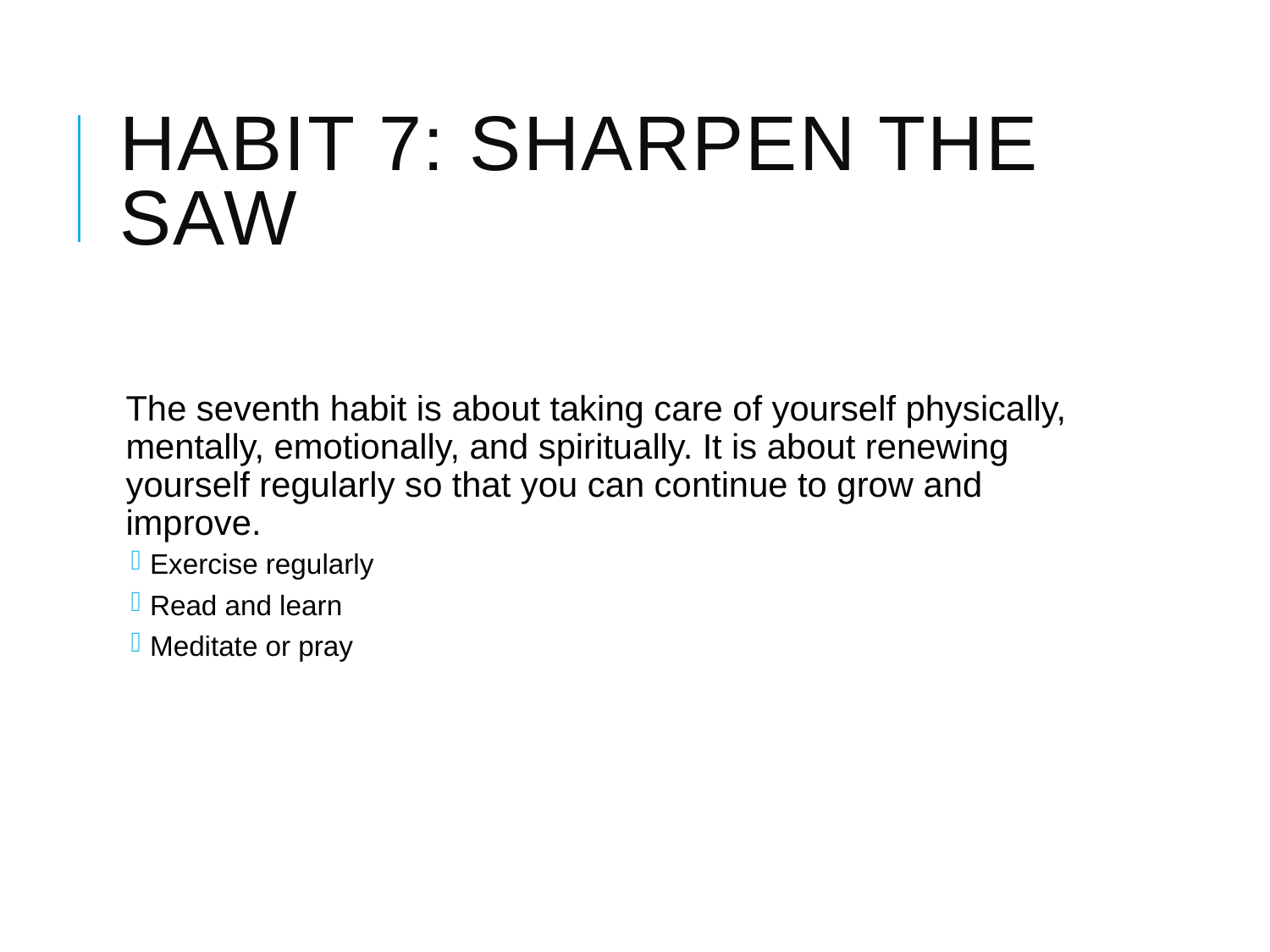

# Habit 7: Sharpen the Saw

The seventh habit is about taking care of yourself physically, mentally, emotionally, and spiritually. It is about renewing yourself regularly so that you can continue to grow and improve.
Exercise regularly
Read and learn
Meditate or pray